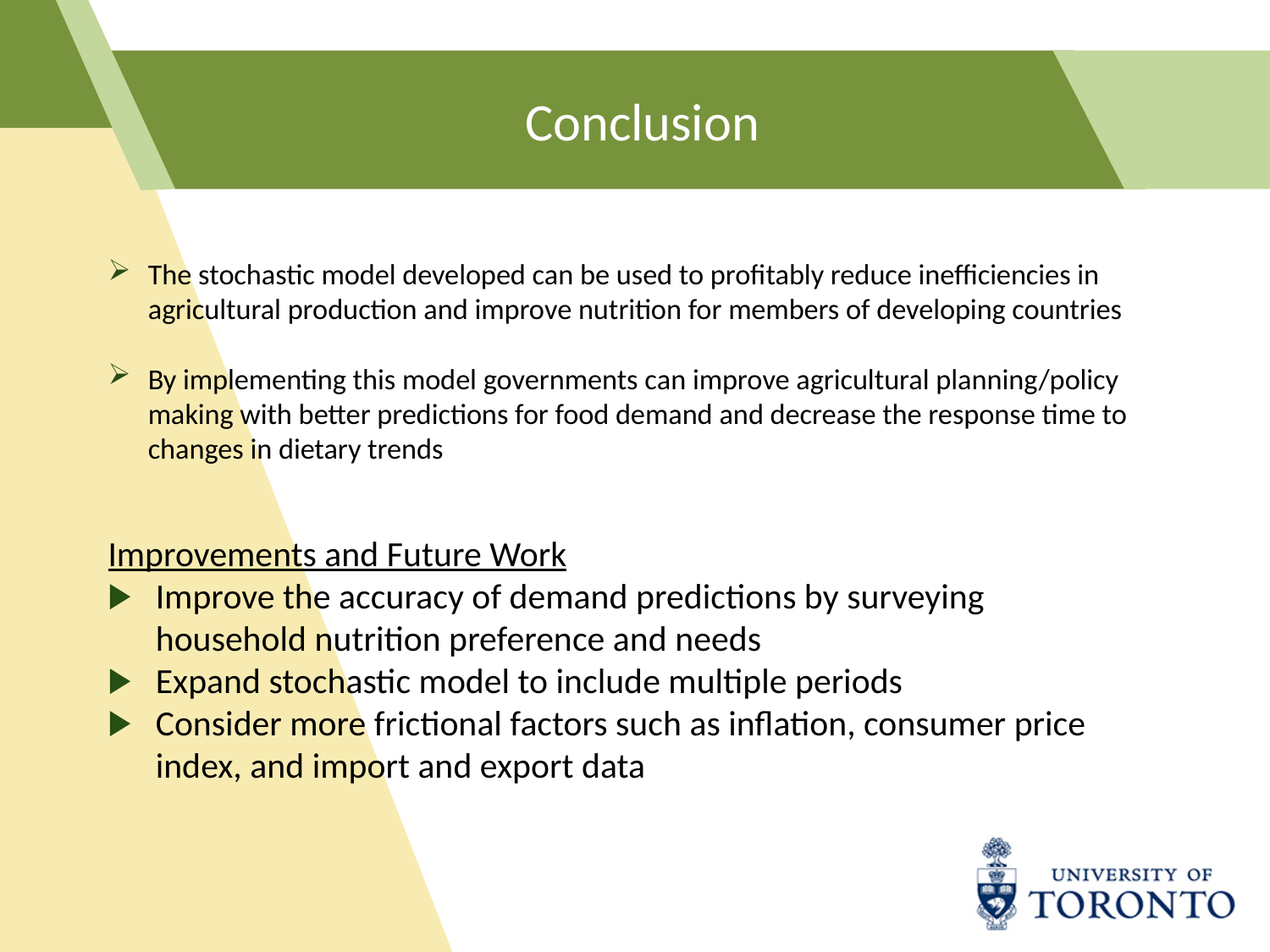

# Conclusion
The stochastic model developed can be used to profitably reduce inefficiencies in agricultural production and improve nutrition for members of developing countries

By implementing this model governments can improve agricultural planning/policy making with better predictions for food demand and decrease the response time to changes in dietary trends
Improvements and Future Work
Improve the accuracy of demand predictions by surveying household nutrition preference and needs
Expand stochastic model to include multiple periods
Consider more frictional factors such as inflation, consumer price index, and import and export data